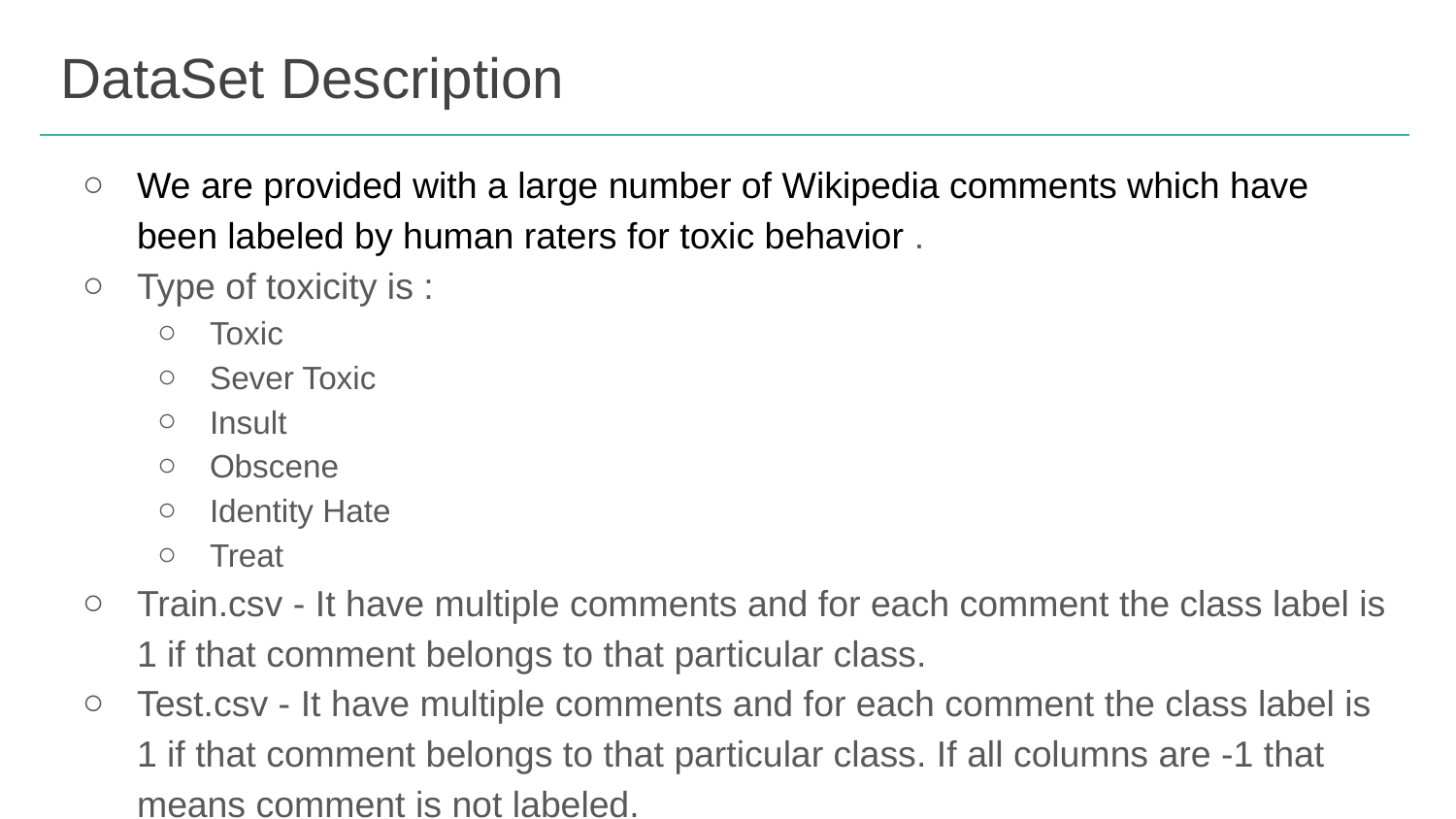

# DataSet Description
We are provided with a large number of Wikipedia comments which have been labeled by human raters for toxic behavior .
Type of toxicity is :
Toxic
Sever Toxic
Insult
Obscene
Identity Hate
Treat
Train.csv - It have multiple comments and for each comment the class label is 1 if that comment belongs to that particular class.
Test.csv - It have multiple comments and for each comment the class label is 1 if that comment belongs to that particular class. If all columns are -1 that means comment is not labeled.